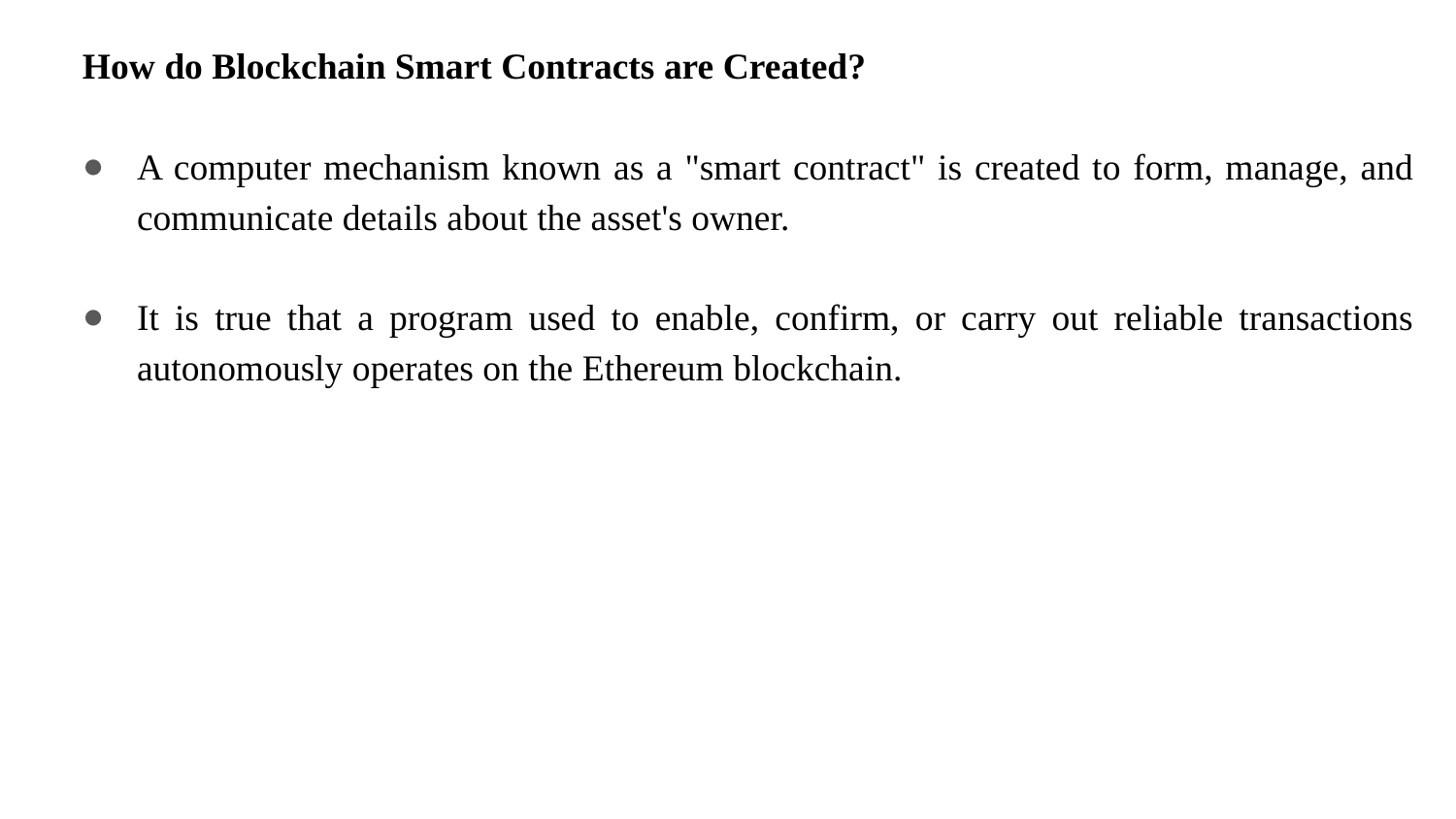

How do Blockchain Smart Contracts are Created?

A computer mechanism known as a "smart contract" is created to form, manage, and communicate details about the asset's owner.

It is true that a program used to enable, confirm, or carry out reliable transactions autonomously operates on the Ethereum blockchain.